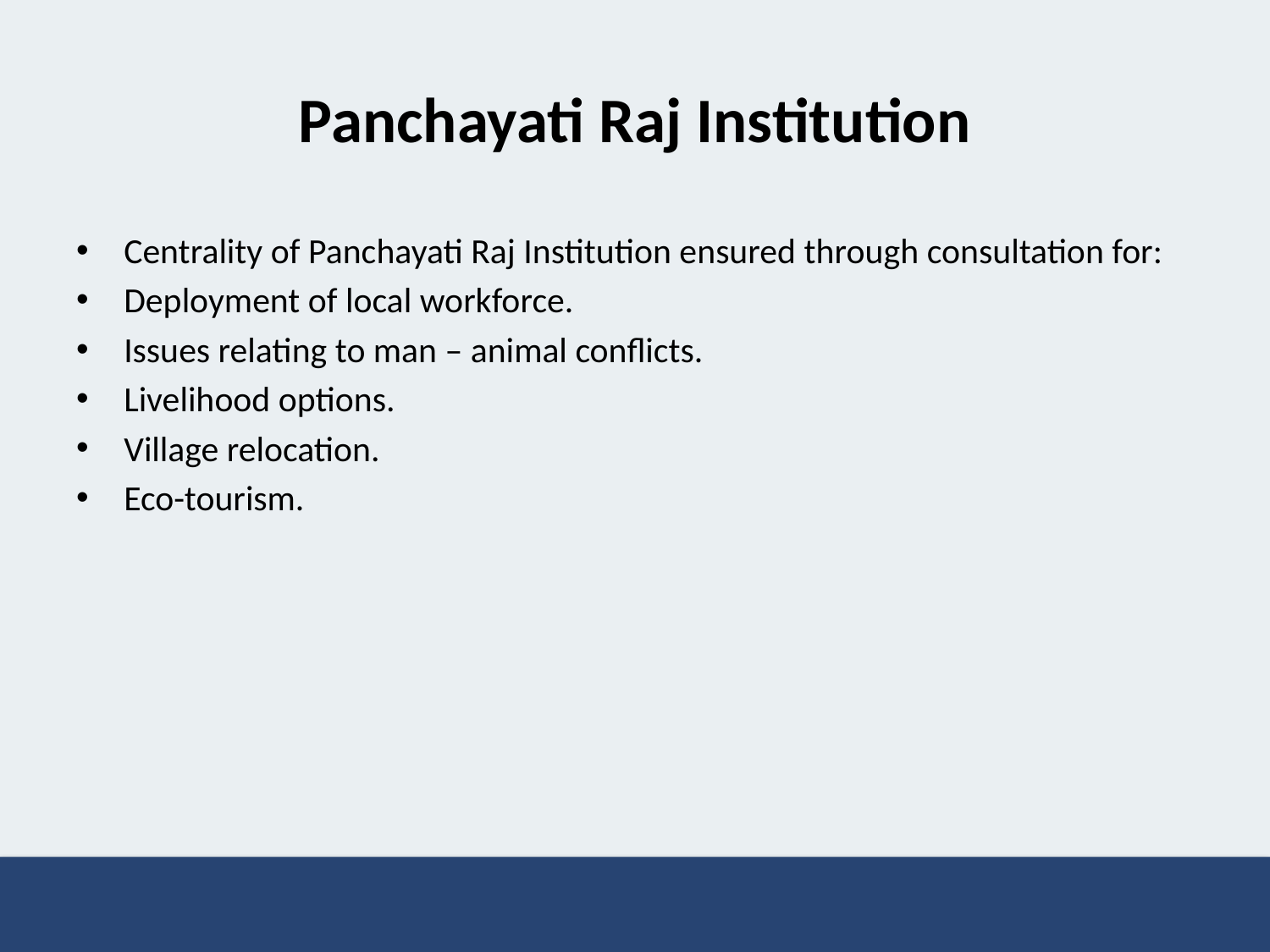

# Panchayati Raj Institution
Centrality of Panchayati Raj Institution ensured through consultation for:
Deployment of local workforce.
Issues relating to man – animal conflicts.
Livelihood options.
Village relocation.
Eco-tourism.